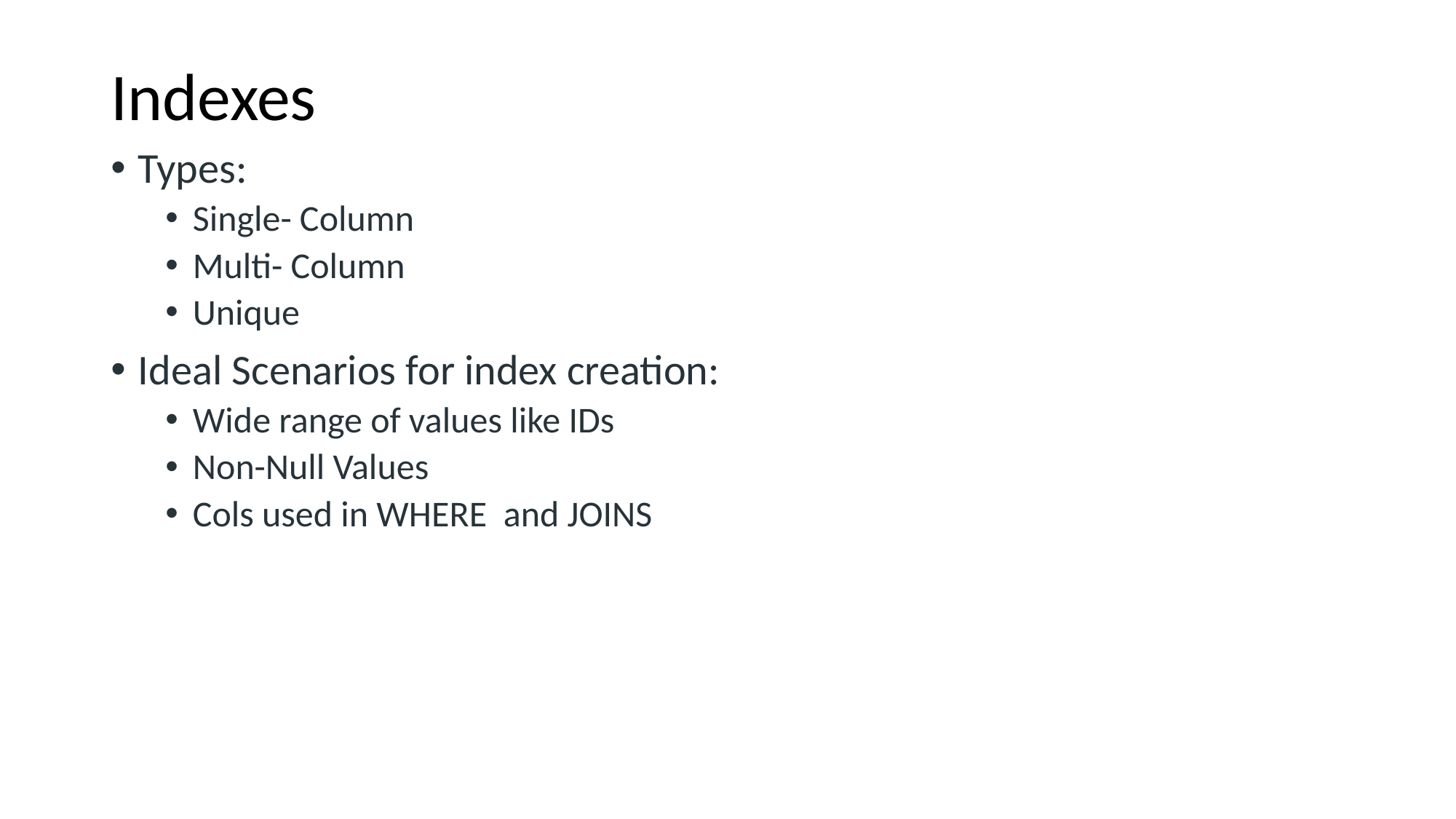

# Indexes
Types:
Single- Column
Multi- Column
Unique
Ideal Scenarios for index creation:
Wide range of values like IDs
Non-Null Values
Cols used in WHERE  and JOINS